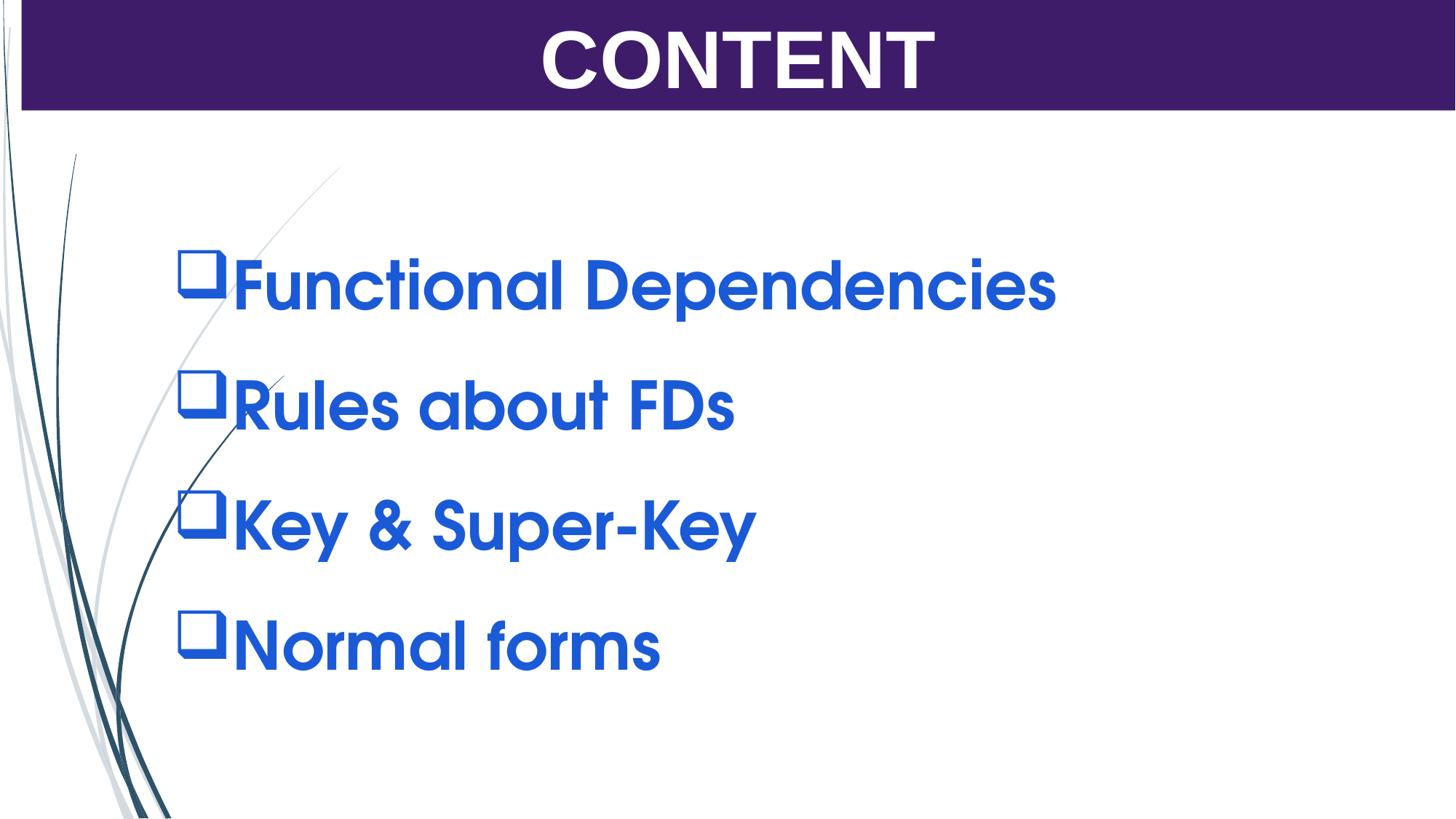

# CONTENT
Functional Dependencies
Rules about FDs
Key & Super-Key
Normal forms